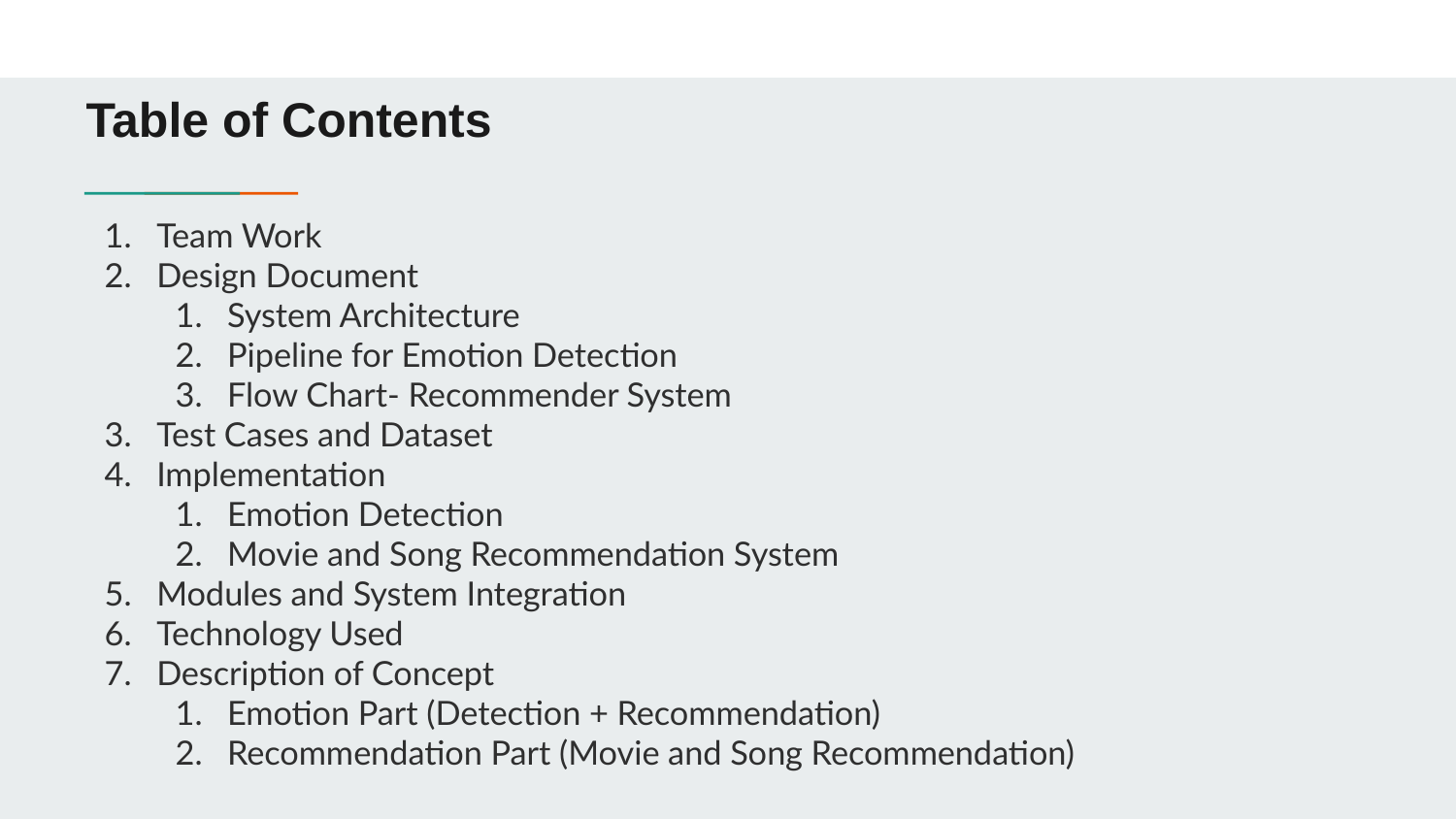

# Table of Contents

Team Work
Design Document
System Architecture
Pipeline for Emotion Detection
Flow Chart- Recommender System
Test Cases and Dataset
Implementation
Emotion Detection
Movie and Song Recommendation System
Modules and System Integration
Technology Used
Description of Concept
Emotion Part (Detection + Recommendation)
Recommendation Part (Movie and Song Recommendation)